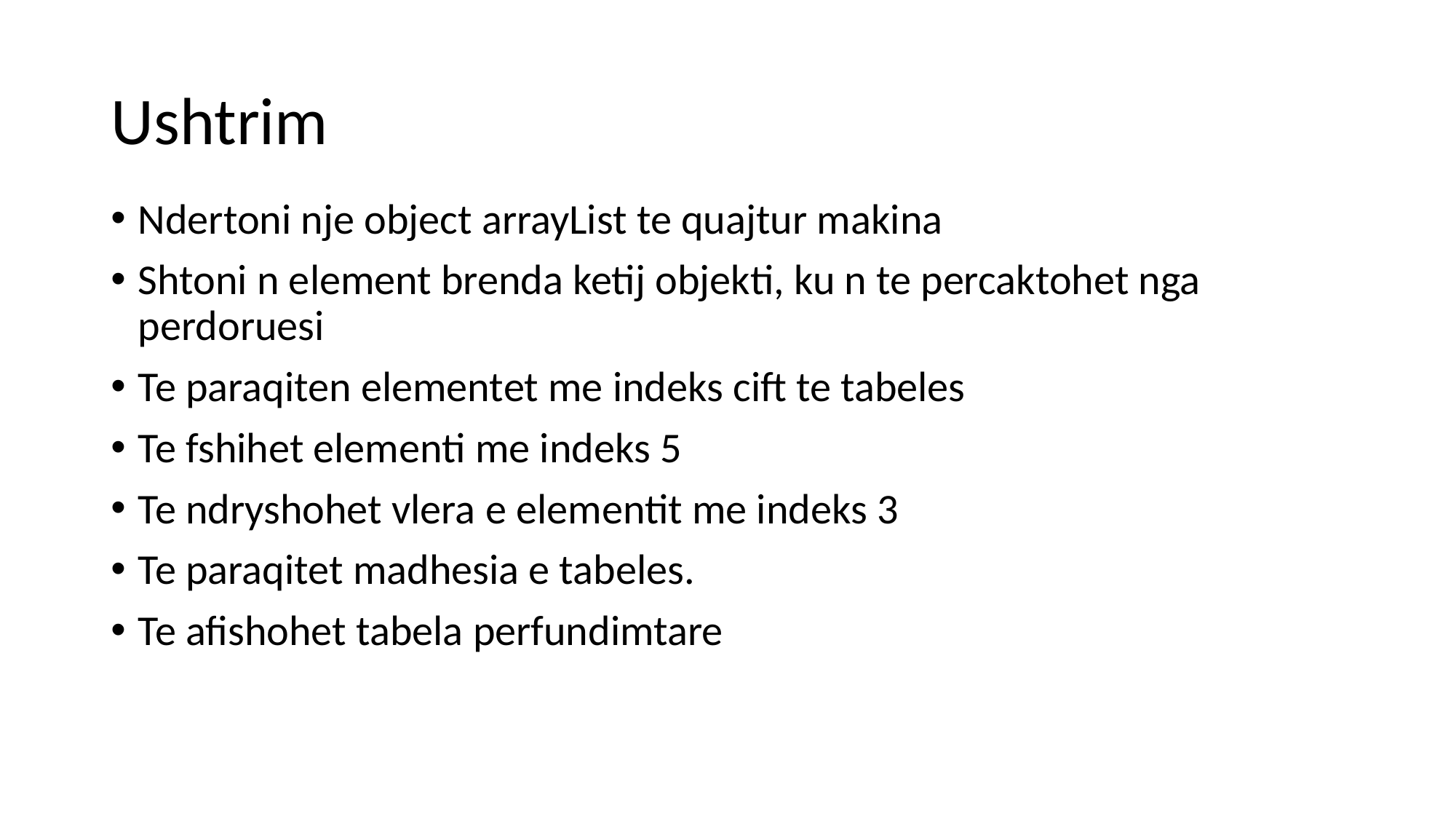

# Ushtrim
Ndertoni nje object arrayList te quajtur makina
Shtoni n element brenda ketij objekti, ku n te percaktohet nga perdoruesi
Te paraqiten elementet me indeks cift te tabeles
Te fshihet elementi me indeks 5
Te ndryshohet vlera e elementit me indeks 3
Te paraqitet madhesia e tabeles.
Te afishohet tabela perfundimtare